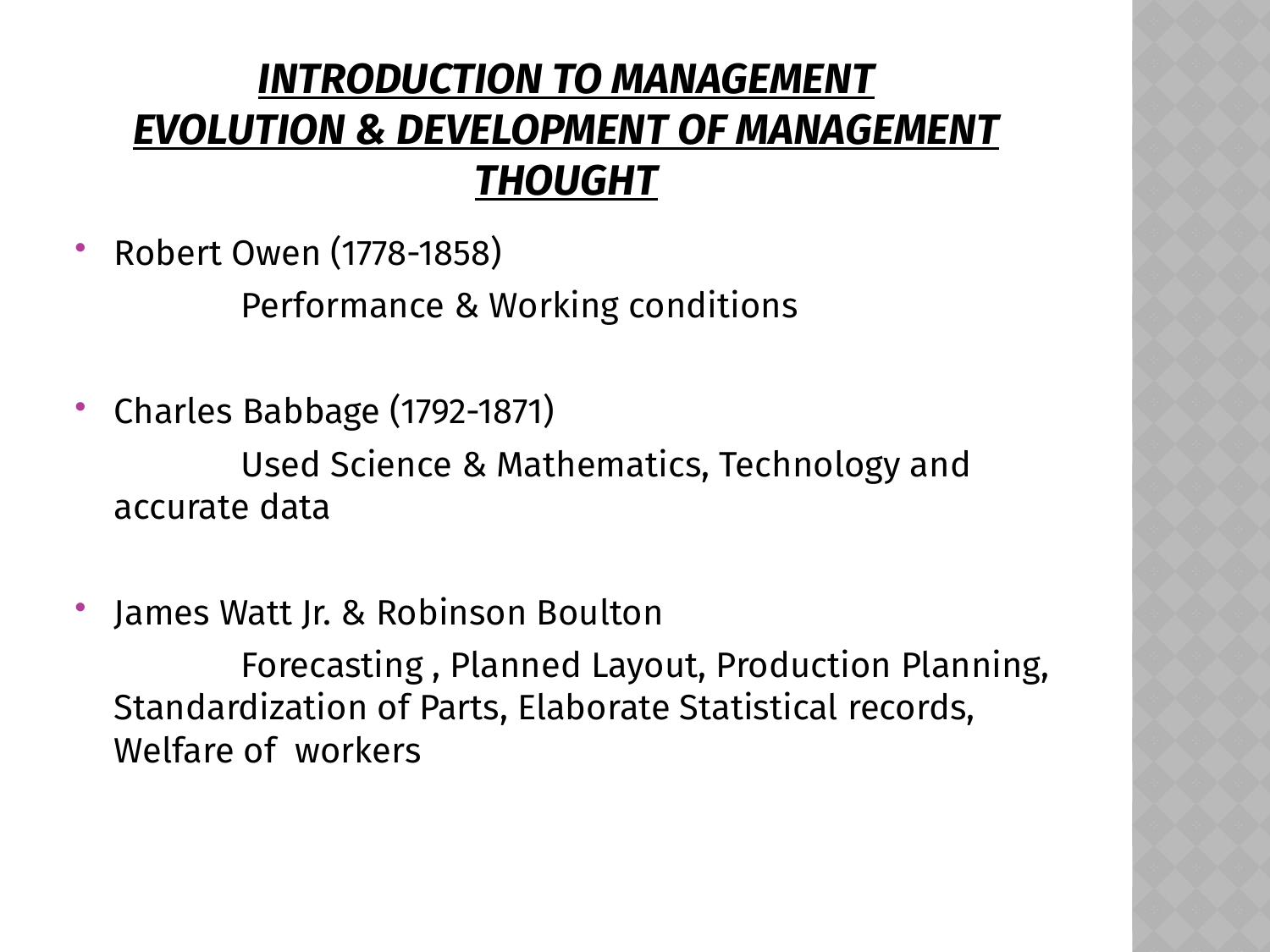

# Introduction to Management Evolution & Development of Management Thought
Robert Owen (1778-1858)
		Performance & Working conditions

Charles Babbage (1792-1871)
		Used Science & Mathematics, Technology and accurate data

James Watt Jr. & Robinson Boulton
		Forecasting , Planned Layout, Production Planning, Standardization of Parts, Elaborate Statistical records, Welfare of  workers